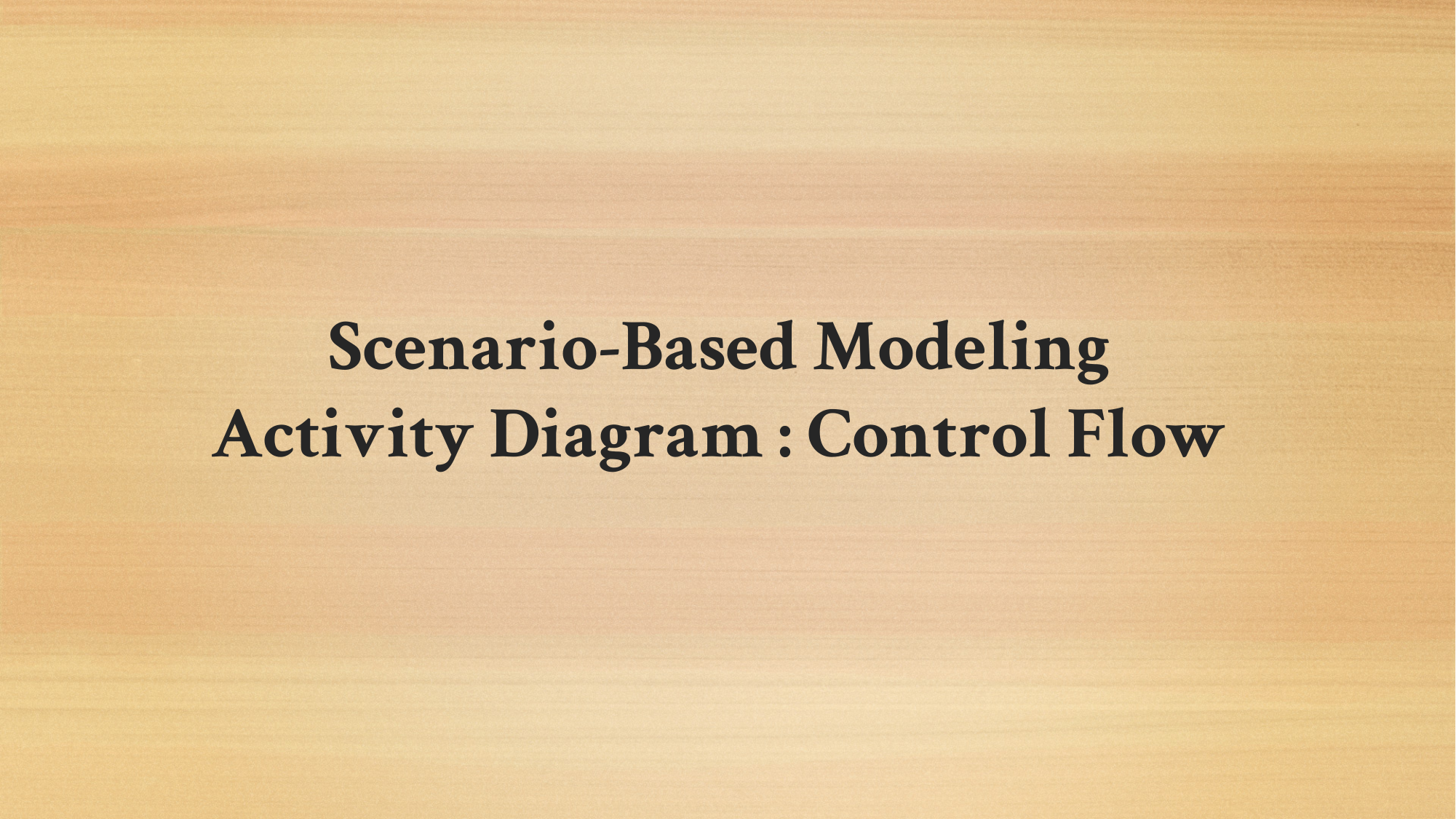

# Scenario-Based Modeling Activity Diagram : Control Flow